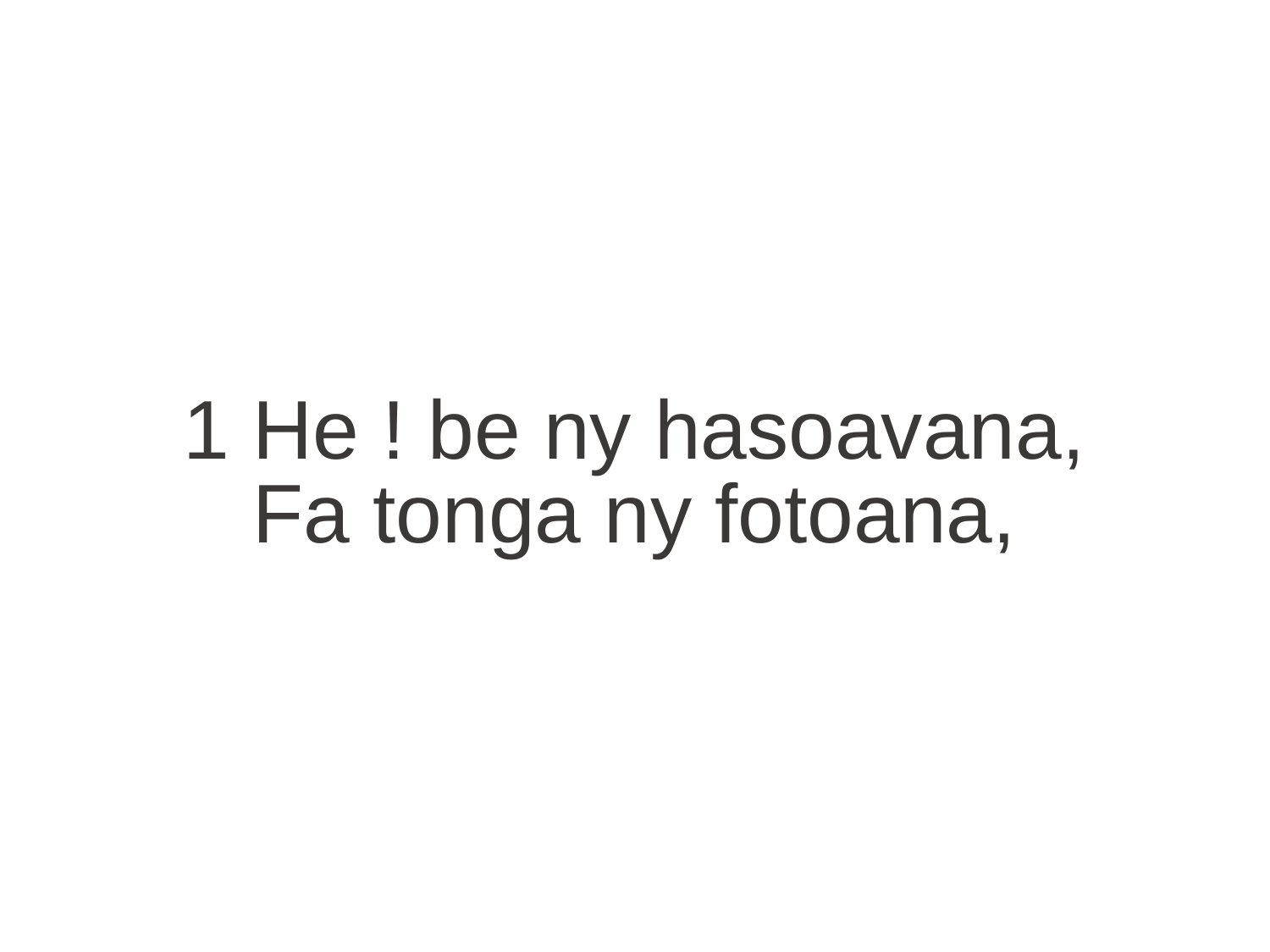

1 He ! be ny hasoavana,
Fa tonga ny fotoana,